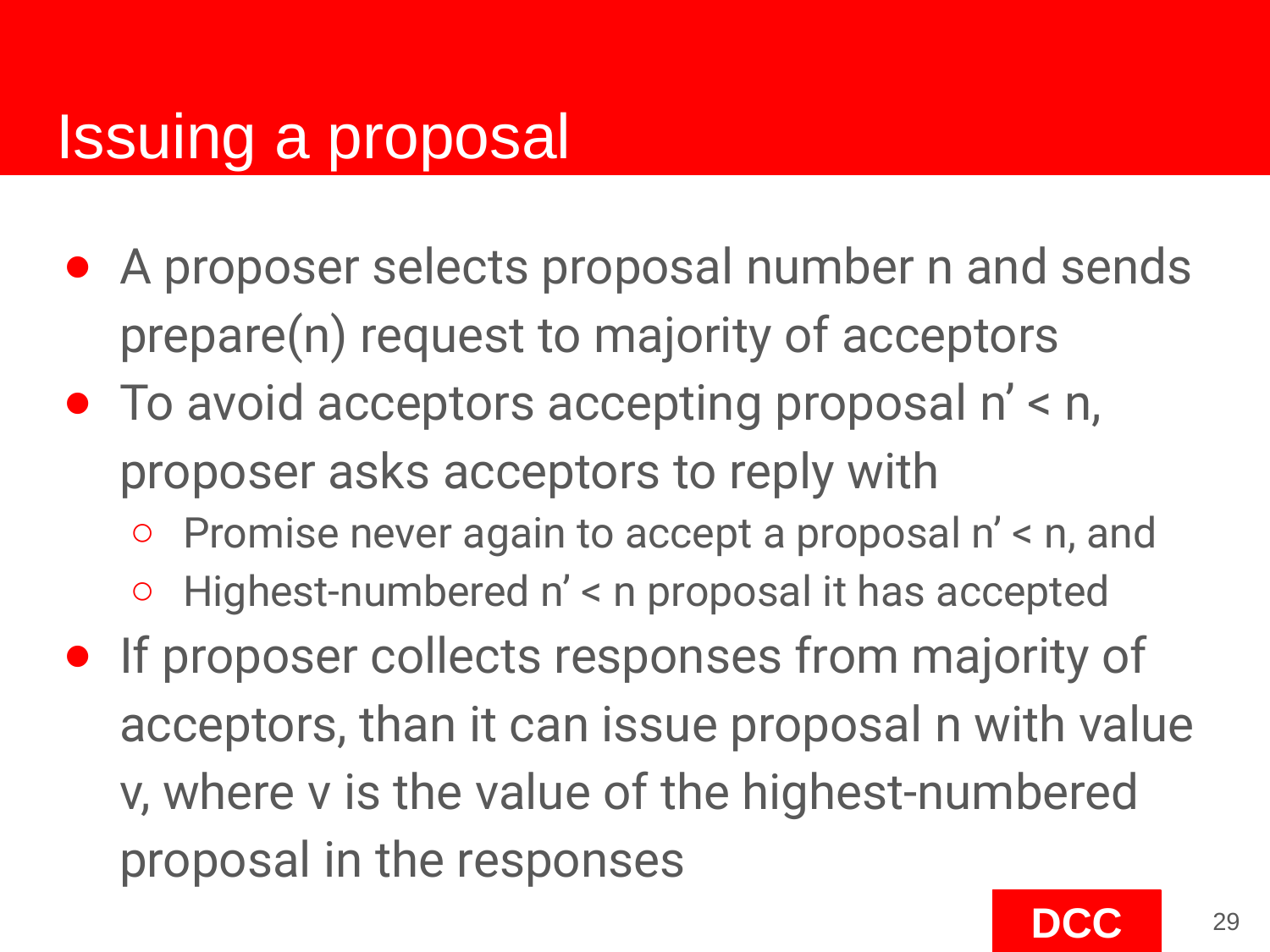

# Issuing a proposal
A proposer selects proposal number n and sends prepare(n) request to majority of acceptors
To avoid acceptors accepting proposal n’ < n, proposer asks acceptors to reply with
Promise never again to accept a proposal n’ < n, and
Highest-numbered n’ < n proposal it has accepted
If proposer collects responses from majority of acceptors, than it can issue proposal n with value v, where v is the value of the highest-numbered proposal in the responses
29